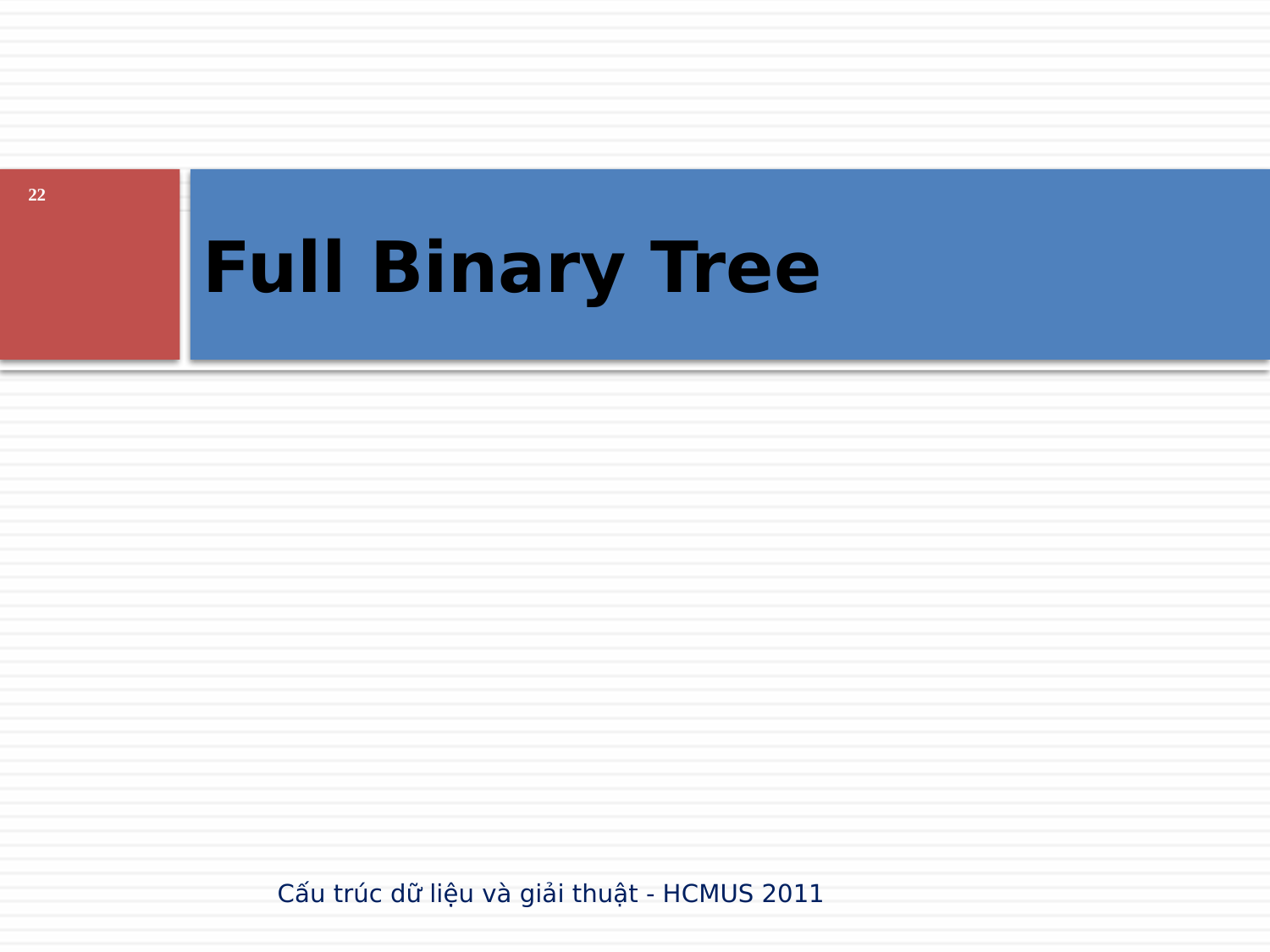

# Full Binary Tree
22

Cấu trúc dữ liệu và giải thuật - HCMUS 2011